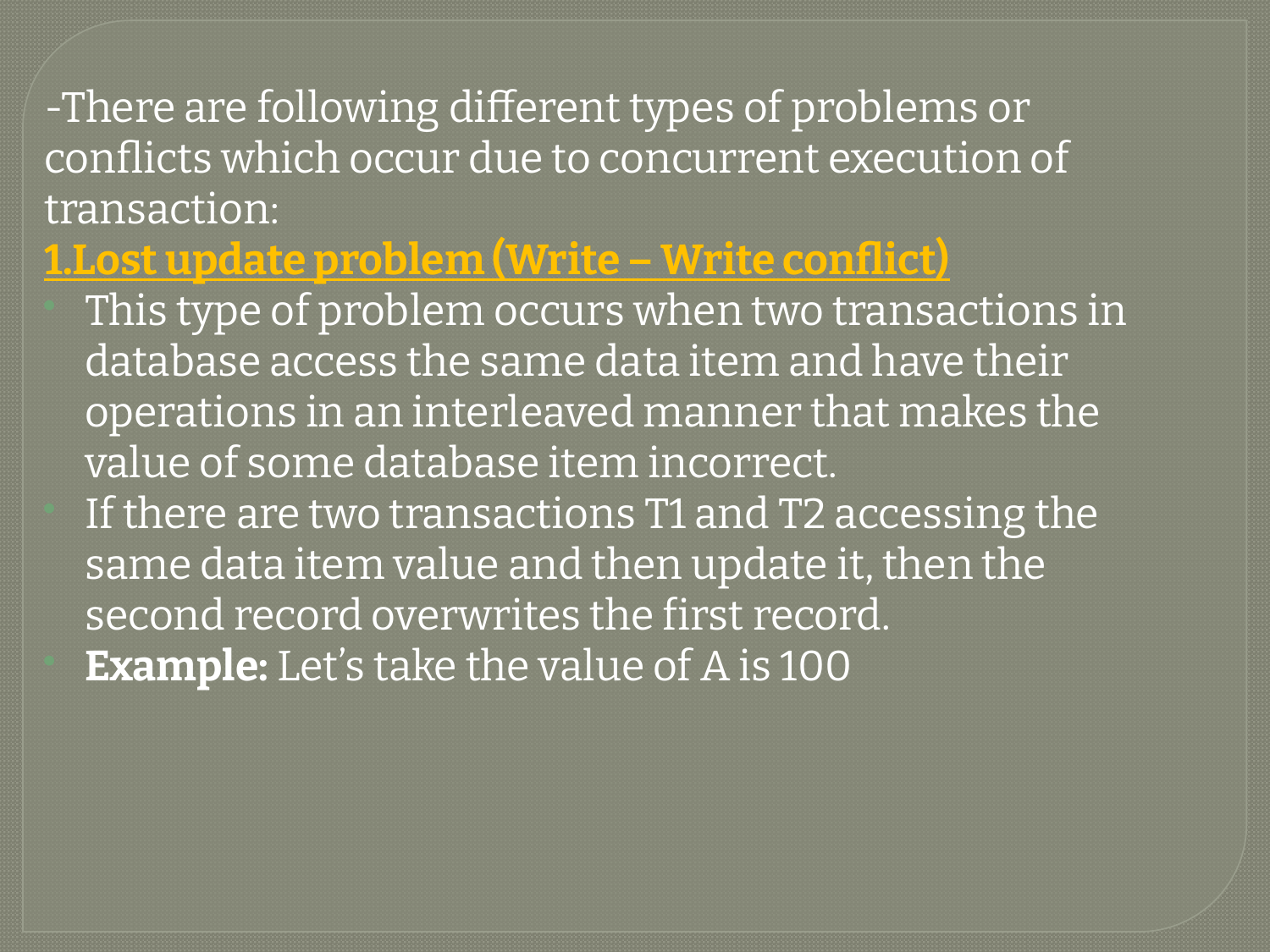

-There are following different types of problems or conflicts which occur due to concurrent execution of transaction:
1.Lost update problem (Write – Write conflict)
This type of problem occurs when two transactions in database access the same data item and have their operations in an interleaved manner that makes the value of some database item incorrect.
If there are two transactions T1 and T2 accessing the same data item value and then update it, then the second record overwrites the first record.
Example: Let’s take the value of A is 100